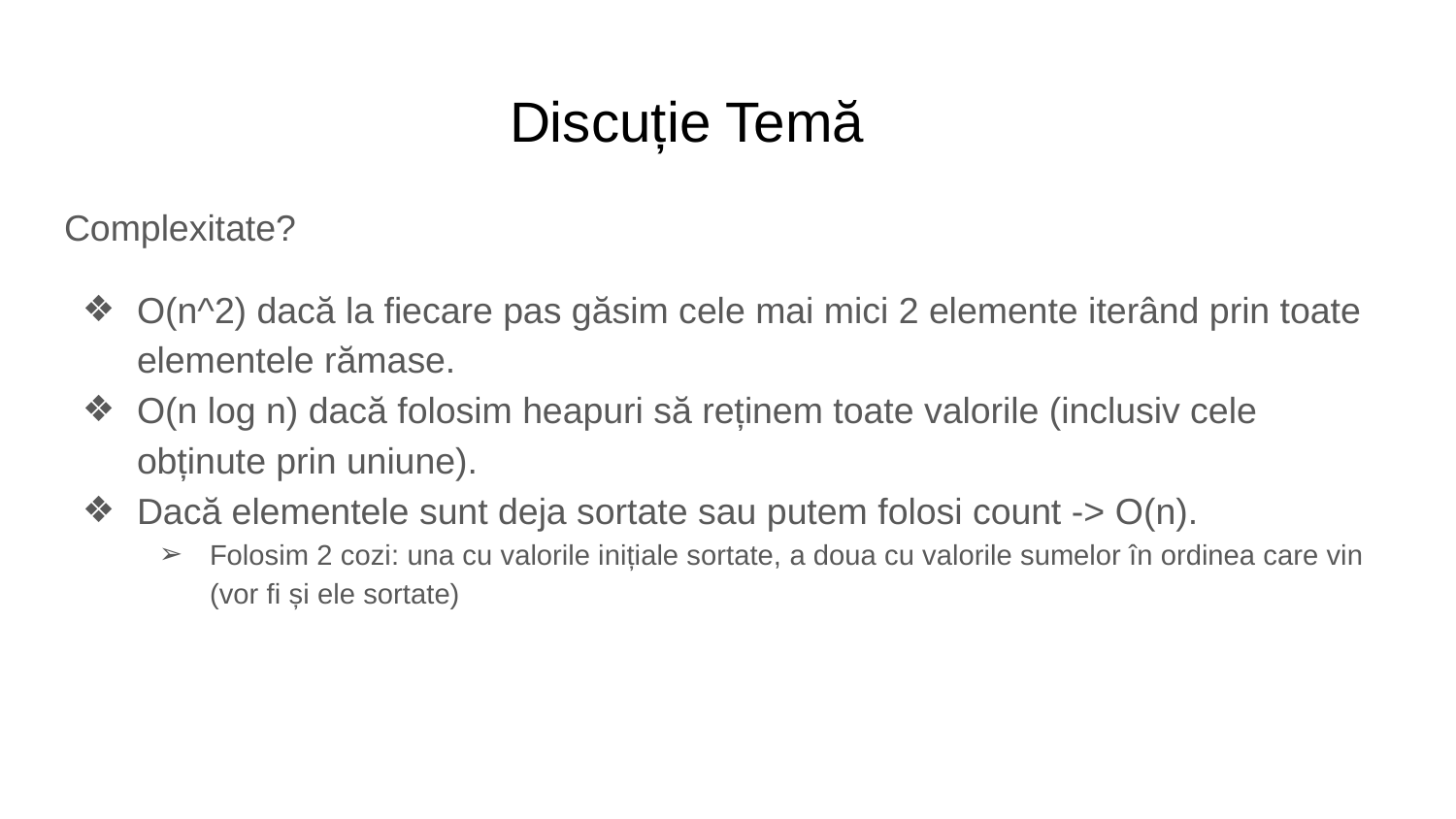

# Discuție Temă
Complexitate?
O(n^2) dacă la fiecare pas găsim cele mai mici 2 elemente iterând prin toate elementele rămase.
O(n log n) dacă folosim heapuri să reținem toate valorile (inclusiv cele obținute prin uniune).
Dacă elementele sunt deja sortate sau putem folosi count -> O(n).
Folosim 2 cozi: una cu valorile inițiale sortate, a doua cu valorile sumelor în ordinea care vin (vor fi și ele sortate)